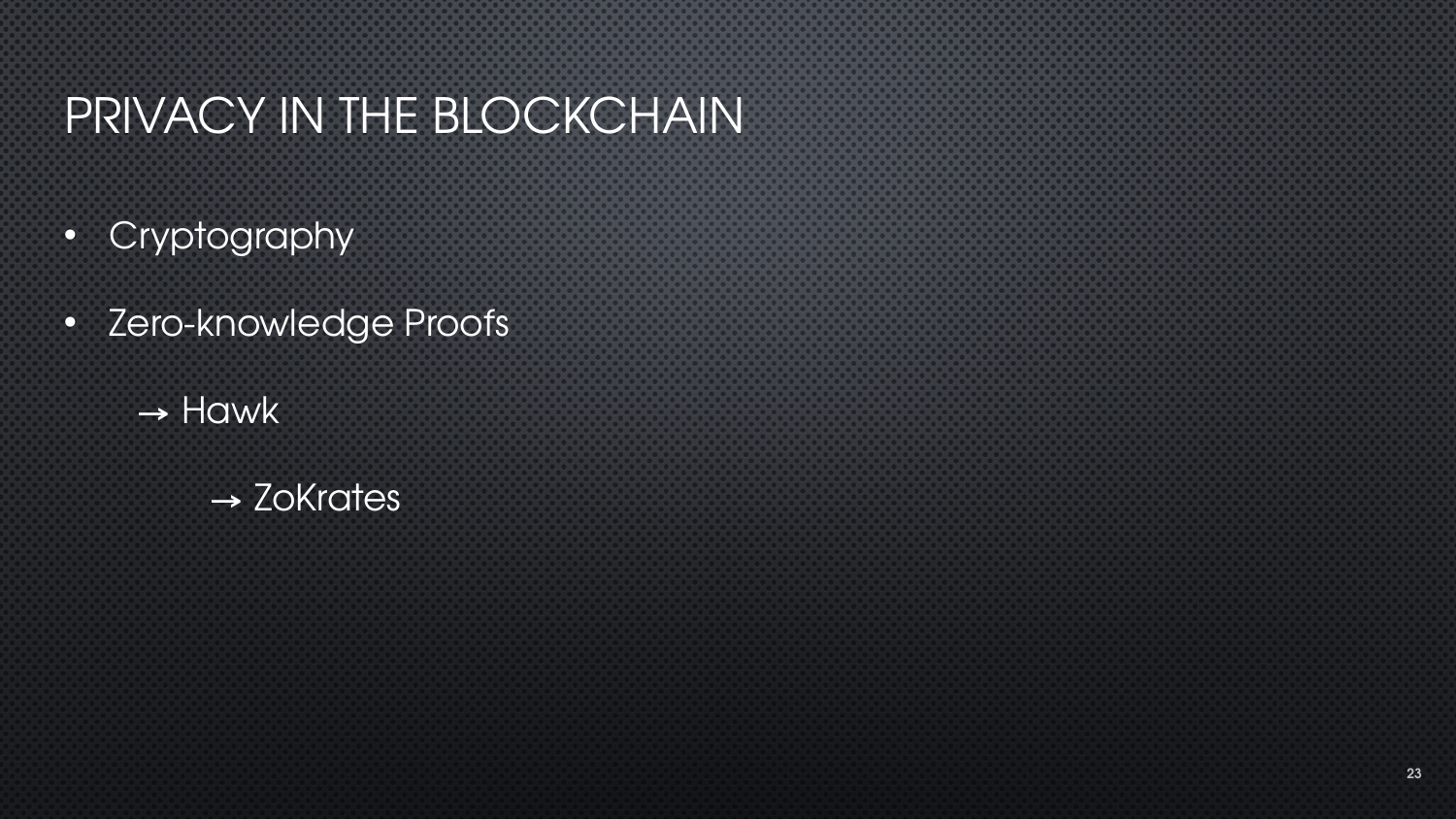

# Privacy in the Blockchain
Cryptography
Zero-knowledge Proofs
→ Hawk
	→ ZoKrates
23